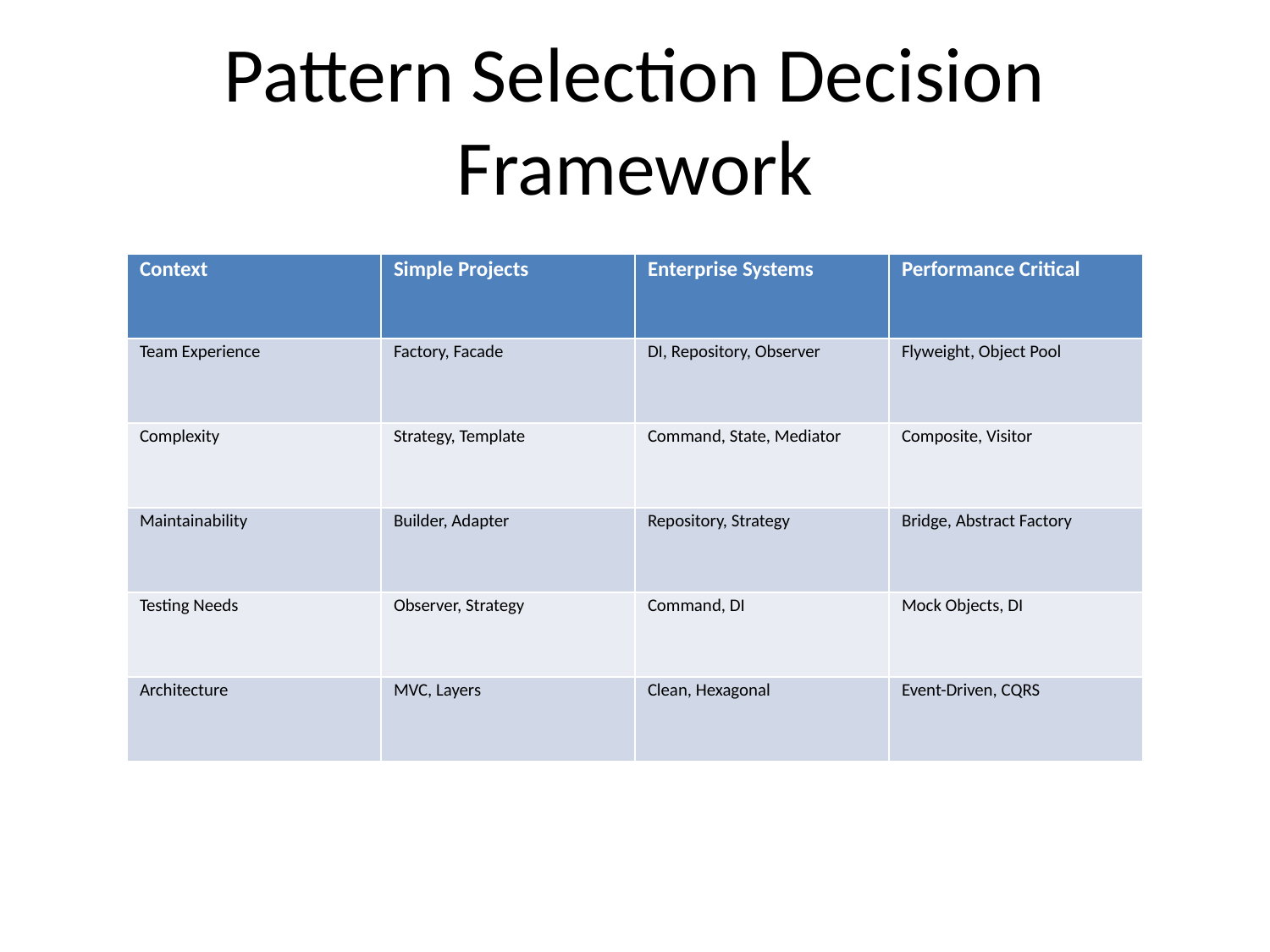

# Pattern Selection Decision Framework

| Context | Simple Projects | Enterprise Systems | Performance Critical |
| --- | --- | --- | --- |
| Team Experience | Factory, Facade | DI, Repository, Observer | Flyweight, Object Pool |
| Complexity | Strategy, Template | Command, State, Mediator | Composite, Visitor |
| Maintainability | Builder, Adapter | Repository, Strategy | Bridge, Abstract Factory |
| Testing Needs | Observer, Strategy | Command, DI | Mock Objects, DI |
| Architecture | MVC, Layers | Clean, Hexagonal | Event-Driven, CQRS |